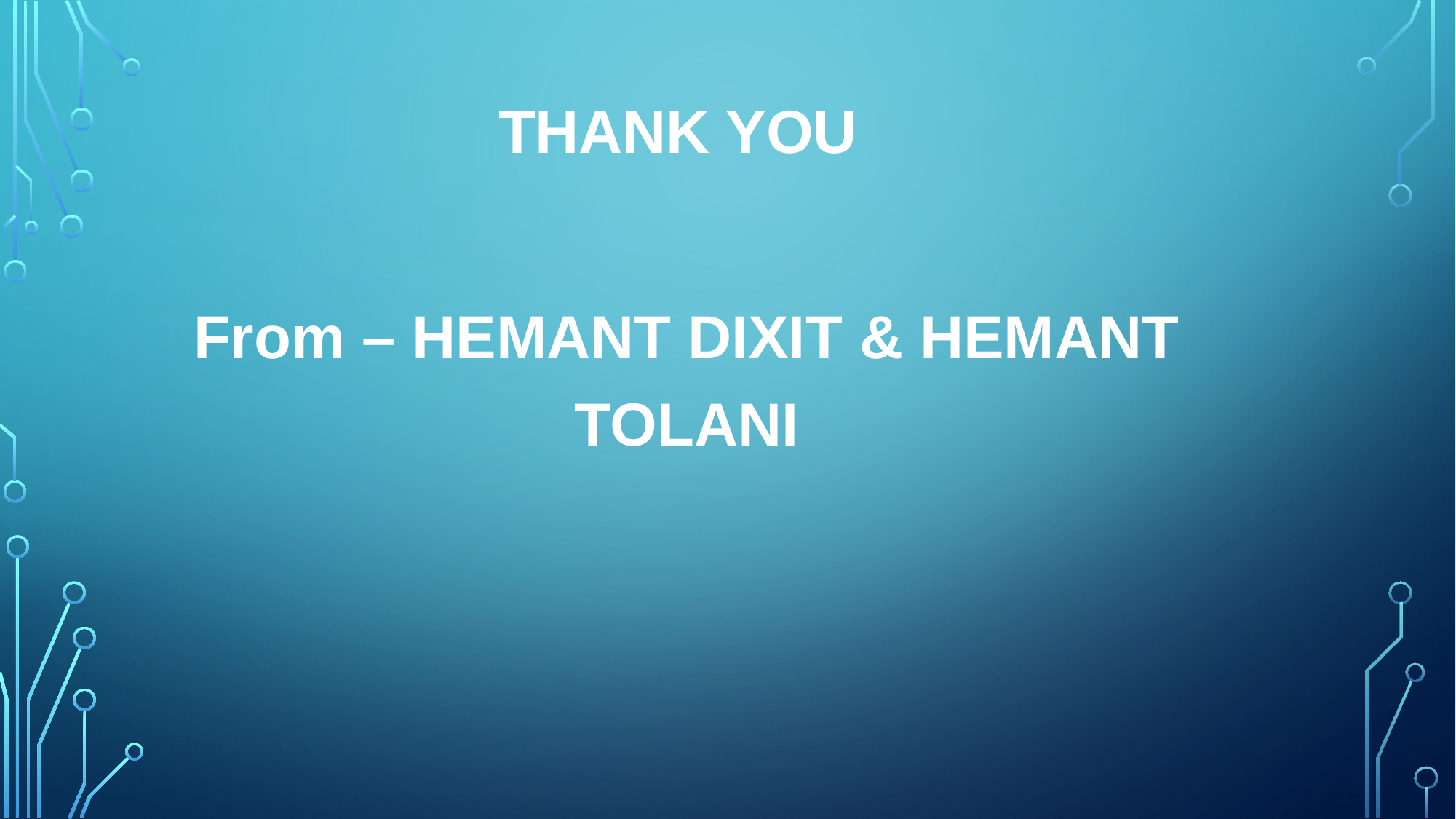

THANK YOU

From – HEMANT DIXIT & HEMANT TOLANI
#